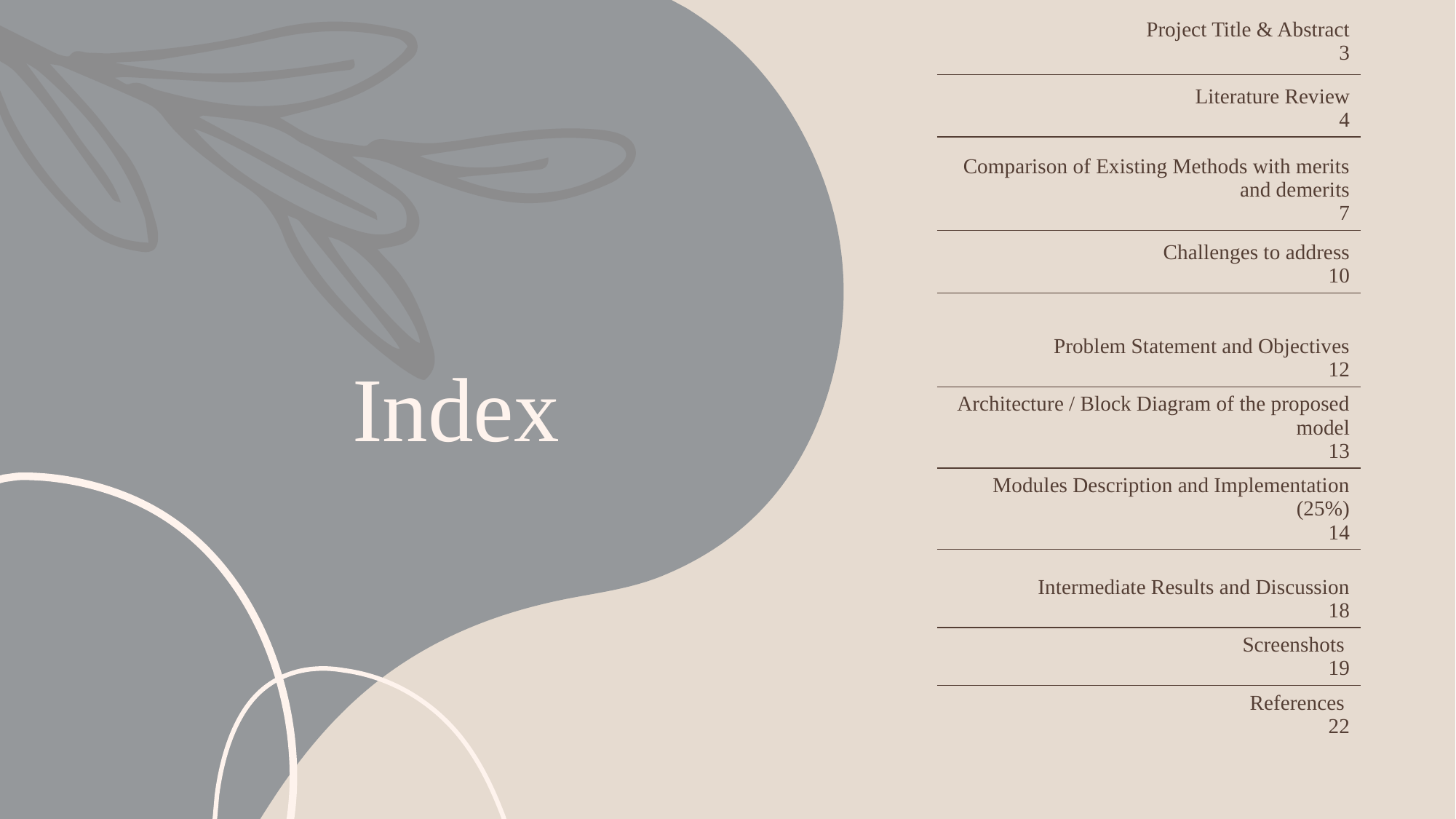

| Project Title & Abstract 3 |
| --- |
| Literature Review 4 |
| Comparison of Existing Methods with merits and demerits 7 |
| Challenges to address 10 |
| Problem Statement and Objectives 12 |
| Architecture / Block Diagram of the proposed model 13 |
| Modules Description and Implementation (25%) 14 |
| Intermediate Results and Discussion 18 |
| Screenshots 19 |
| References 22 |
# Index